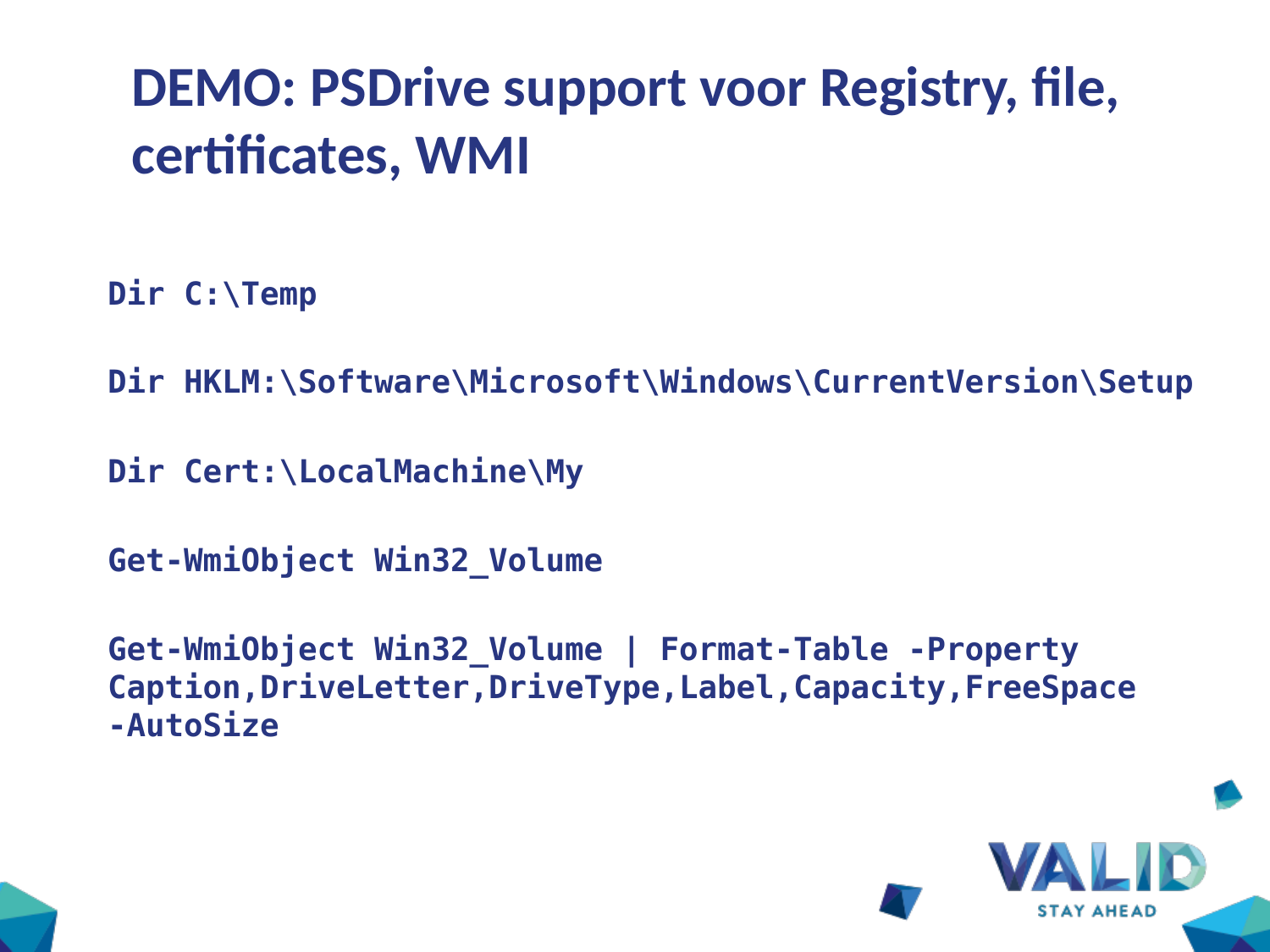

# DEMO: PSDrive support voor Registry, file, certificates, WMI

Dir C:\Temp

Dir HKLM:\Software\Microsoft\Windows\CurrentVersion\Setup

Dir Cert:\LocalMachine\My

Get-WmiObject Win32_Volume

Get-WmiObject Win32_Volume | Format-Table -Property Caption,DriveLetter,DriveType,Label,Capacity,FreeSpace   -AutoSize